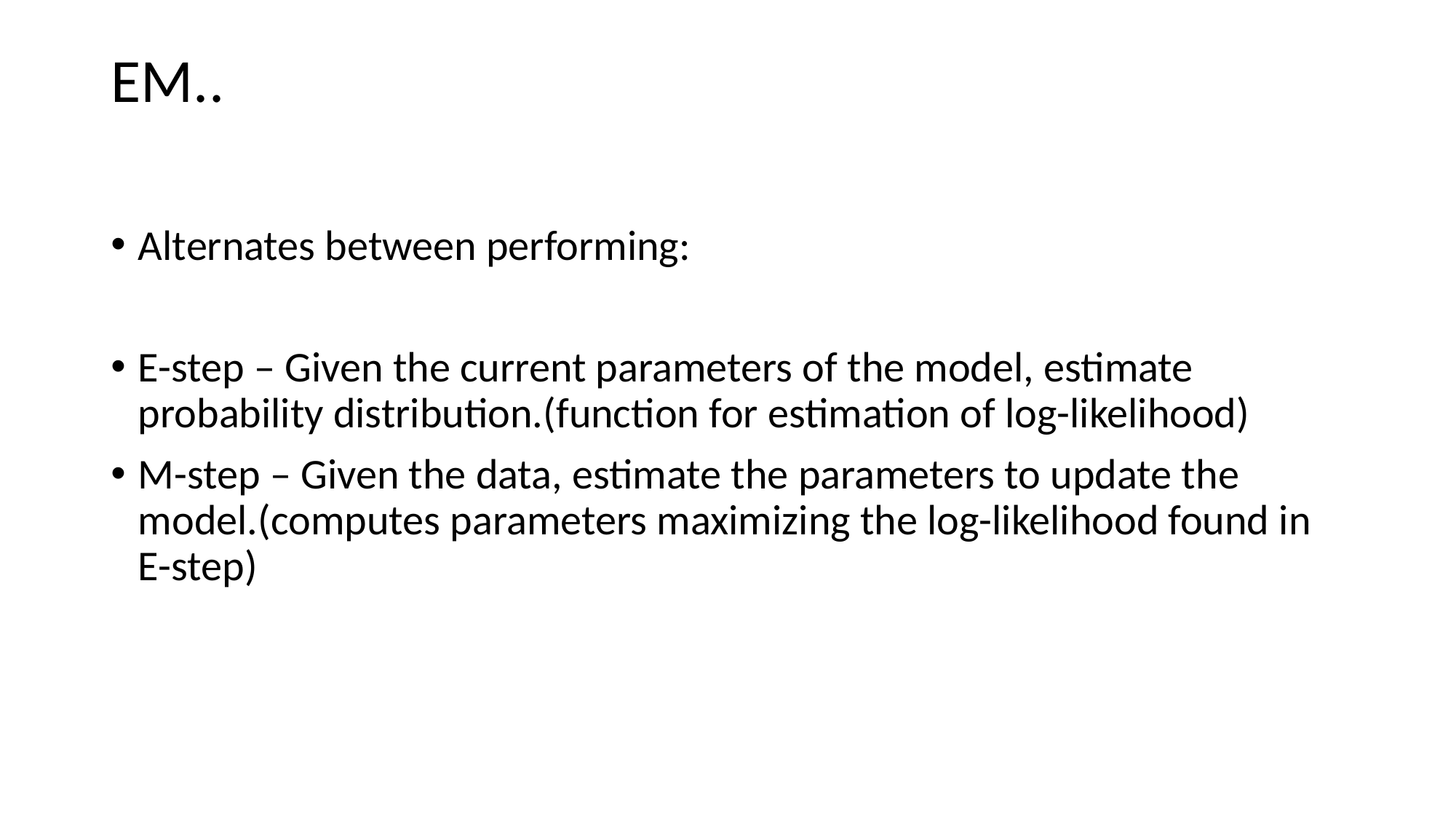

# EM..
Alternates between performing:

E-step – Given the current parameters of the model, estimate probability distribution.(function for estimation of log-likelihood)
M-step – Given the data, estimate the parameters to update the model.(computes parameters maximizing the log-likelihood found in E-step)